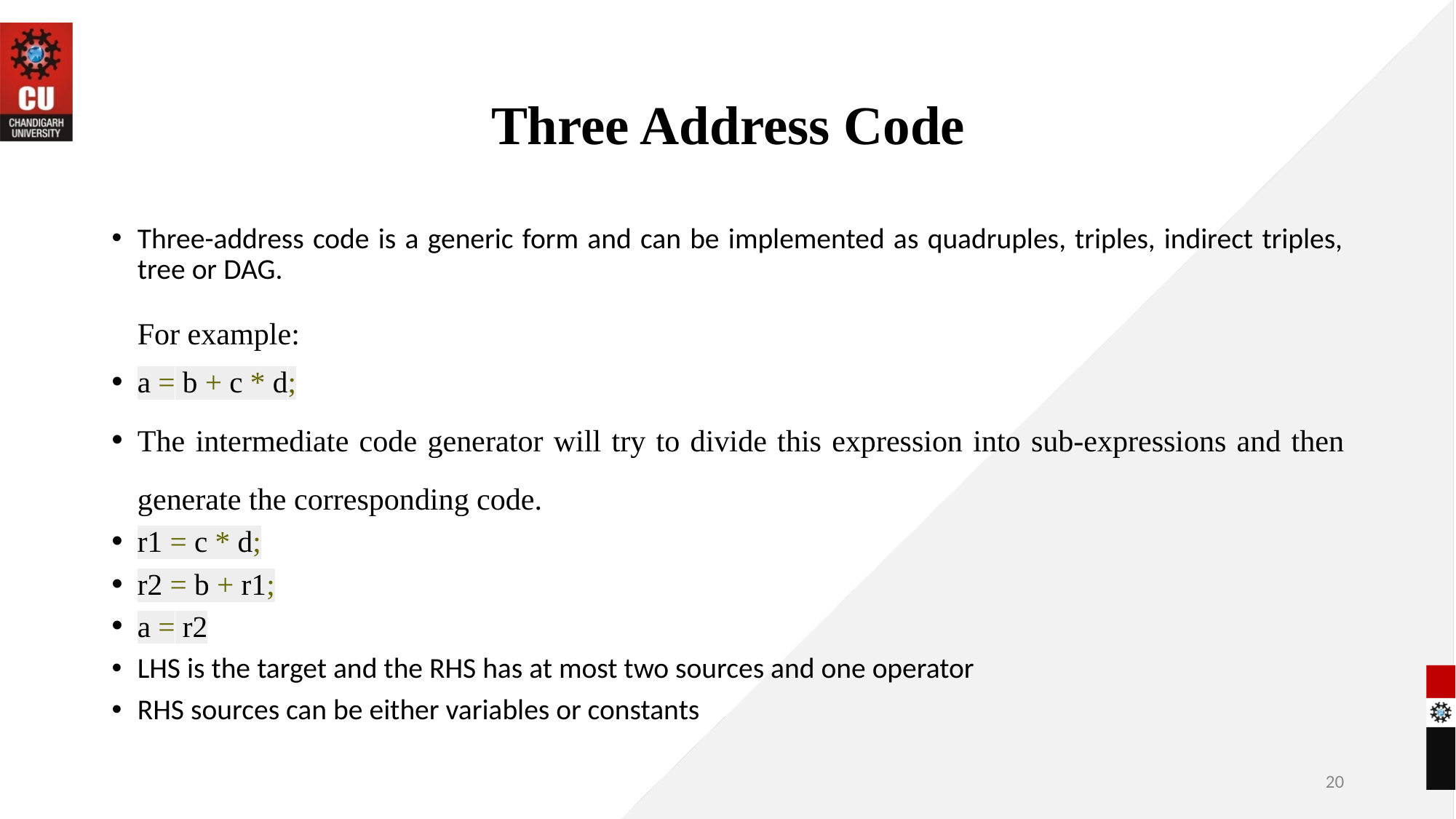

# Three Address Code
Three-address code is a generic form and can be implemented as quadruples, triples, indirect triples, tree or DAG.
For example:
a = b + c * d;
The intermediate code generator will try to divide this expression into sub-expressions and then generate the corresponding code.
r1 = c * d;
r2 = b + r1;
a = r2
LHS is the target and the RHS has at most two sources and one operator
RHS sources can be either variables or constants

20